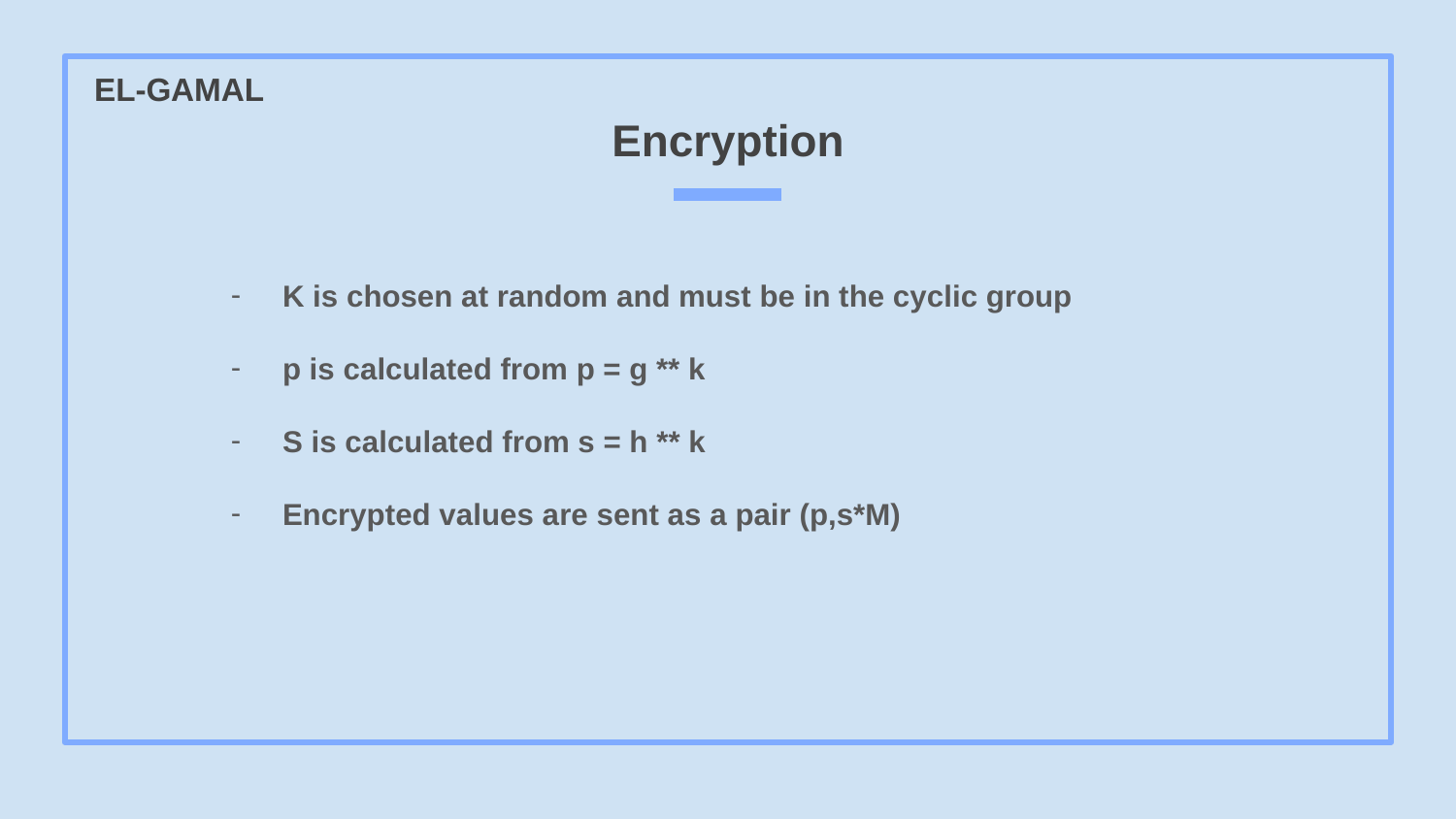

# Encryption
EL-GAMAL
K is chosen at random and must be in the cyclic group

p is calculated from p = g ** k

S is calculated from s = h ** k

Encrypted values are sent as a pair (p,s*M)